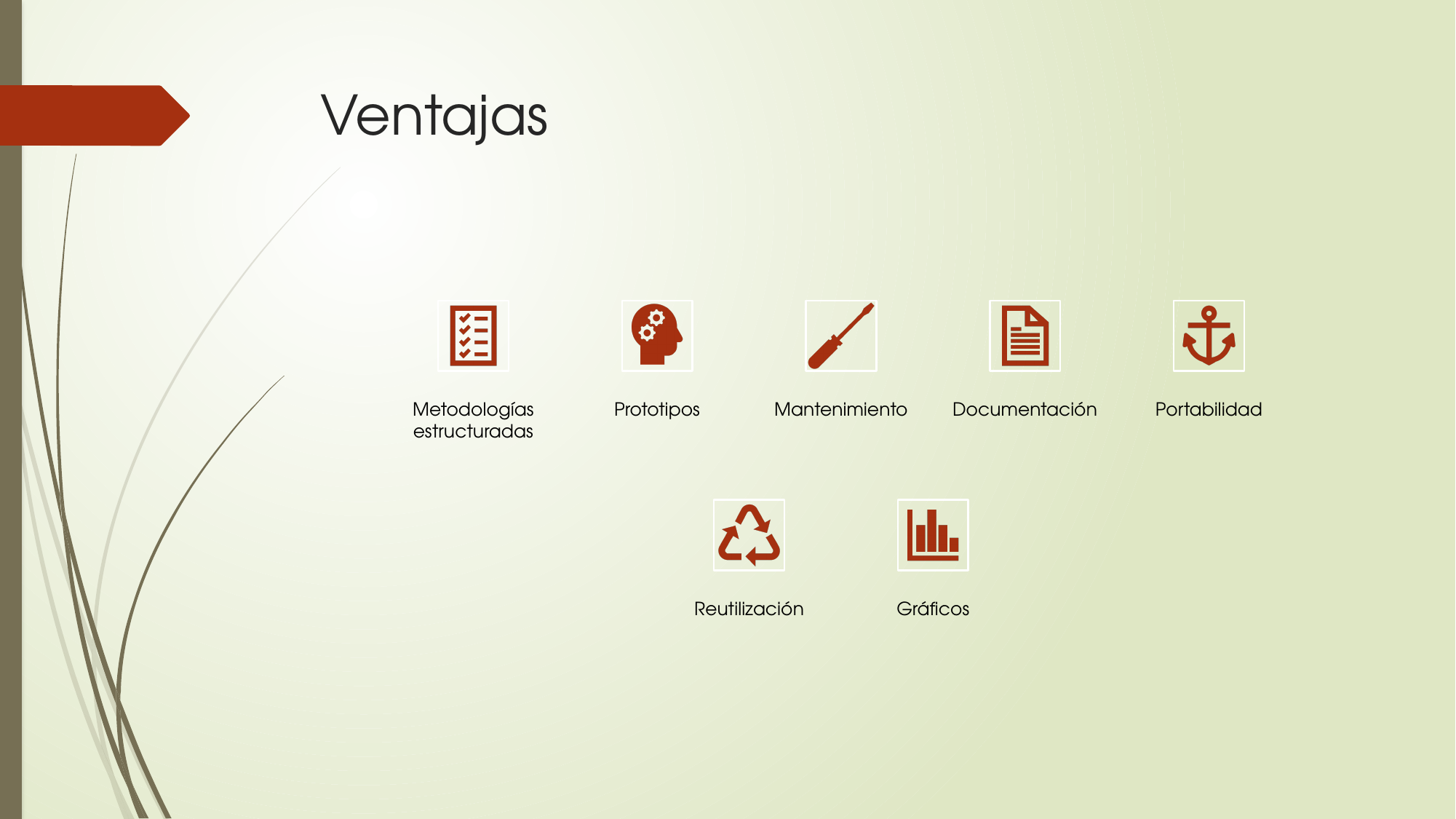

# Ventajas
Metodologías estructuradas
Prototipos
Mantenimiento
Documentación
Portabilidad
Reutilización
Gráficos